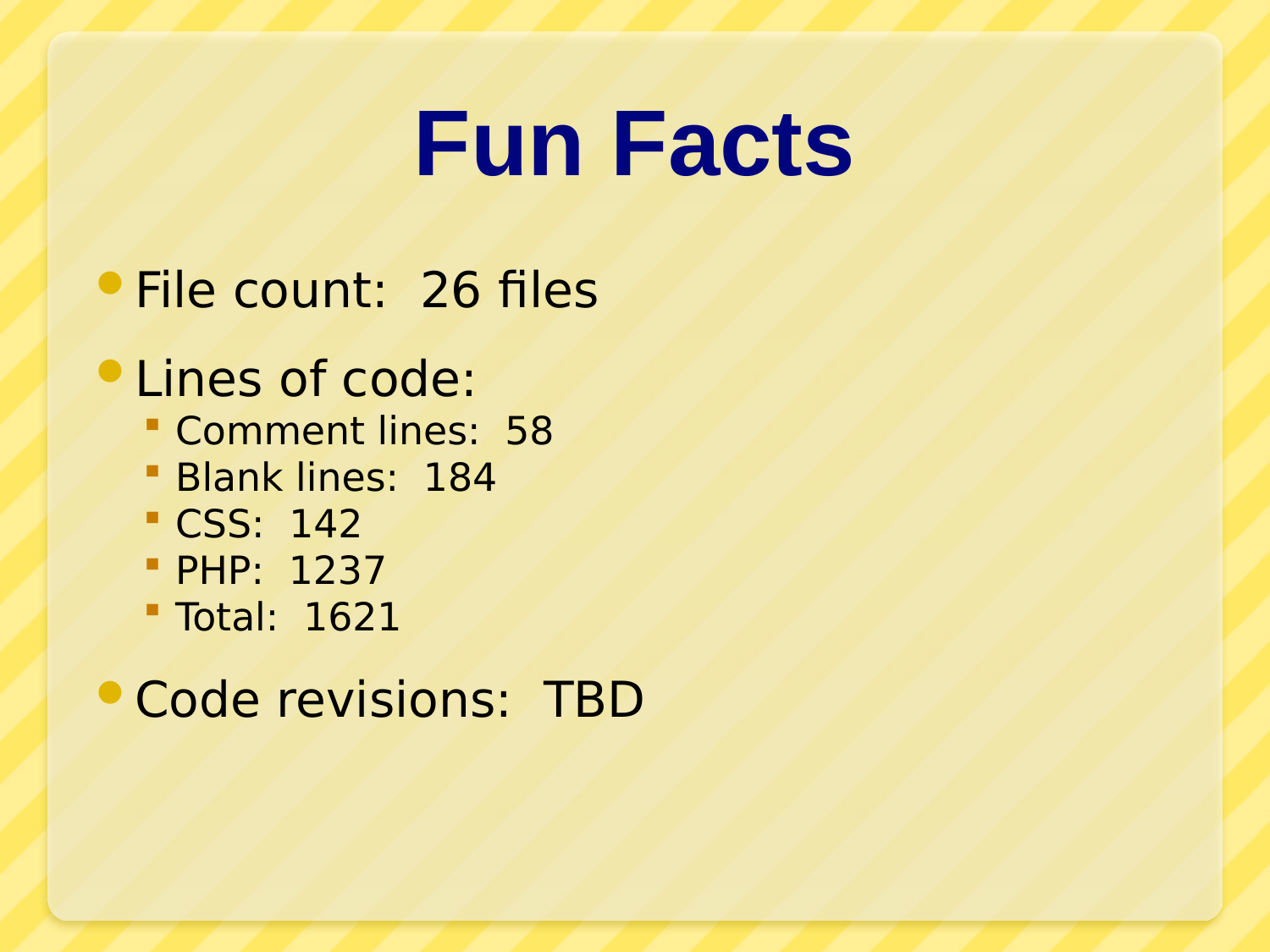

# Fun Facts
File count:  26 files
Lines of code:
Comment lines:  58
Blank lines:  184
CSS:  142
PHP:  1237
Total:  1621
Code revisions:  TBD